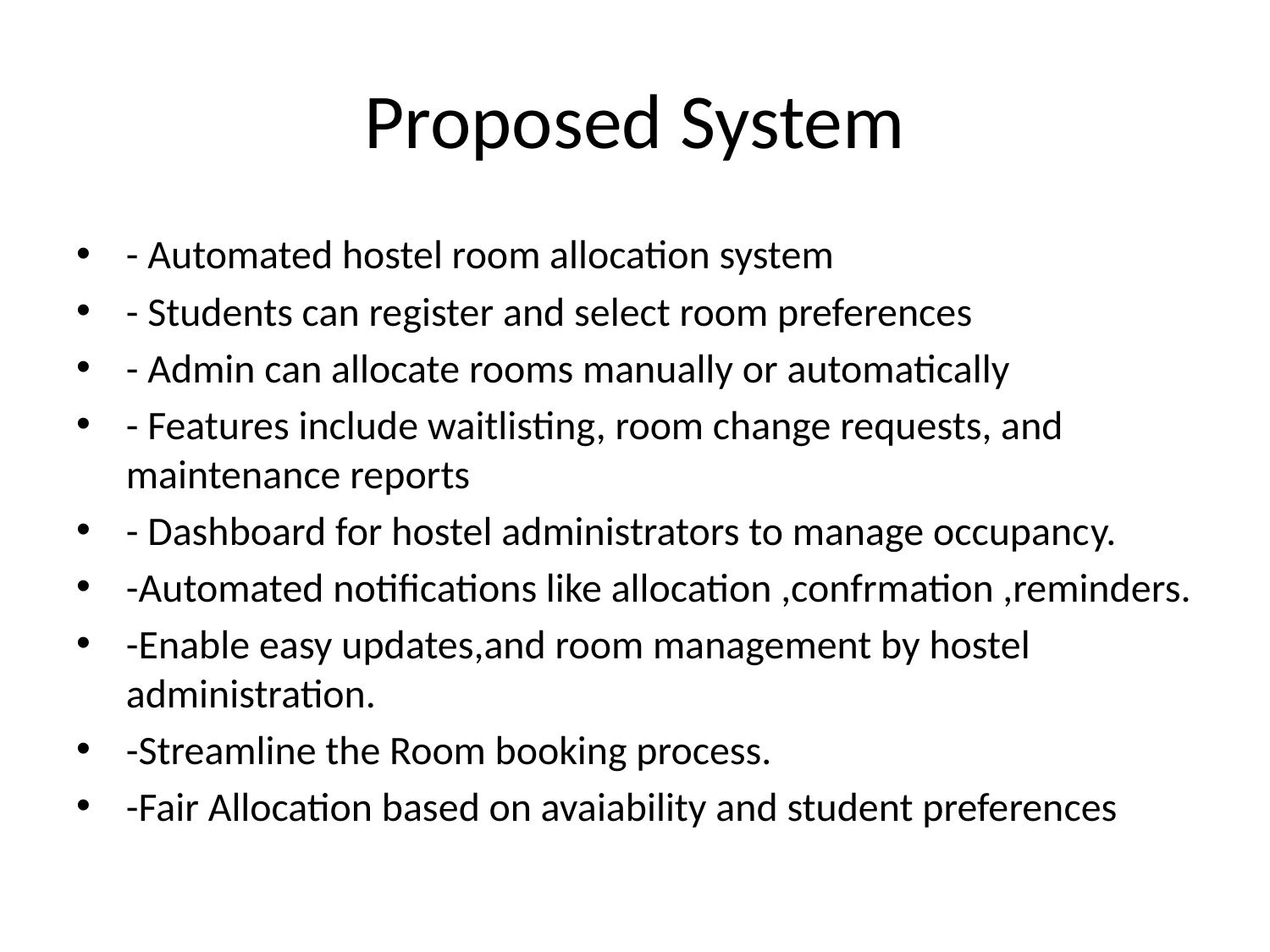

# Proposed System
- Automated hostel room allocation system
- Students can register and select room preferences
- Admin can allocate rooms manually or automatically
- Features include waitlisting, room change requests, and maintenance reports
- Dashboard for hostel administrators to manage occupancy.
-Automated notifications like allocation ,confrmation ,reminders.
-Enable easy updates,and room management by hostel administration.
-Streamline the Room booking process.
-Fair Allocation based on avaiability and student preferences